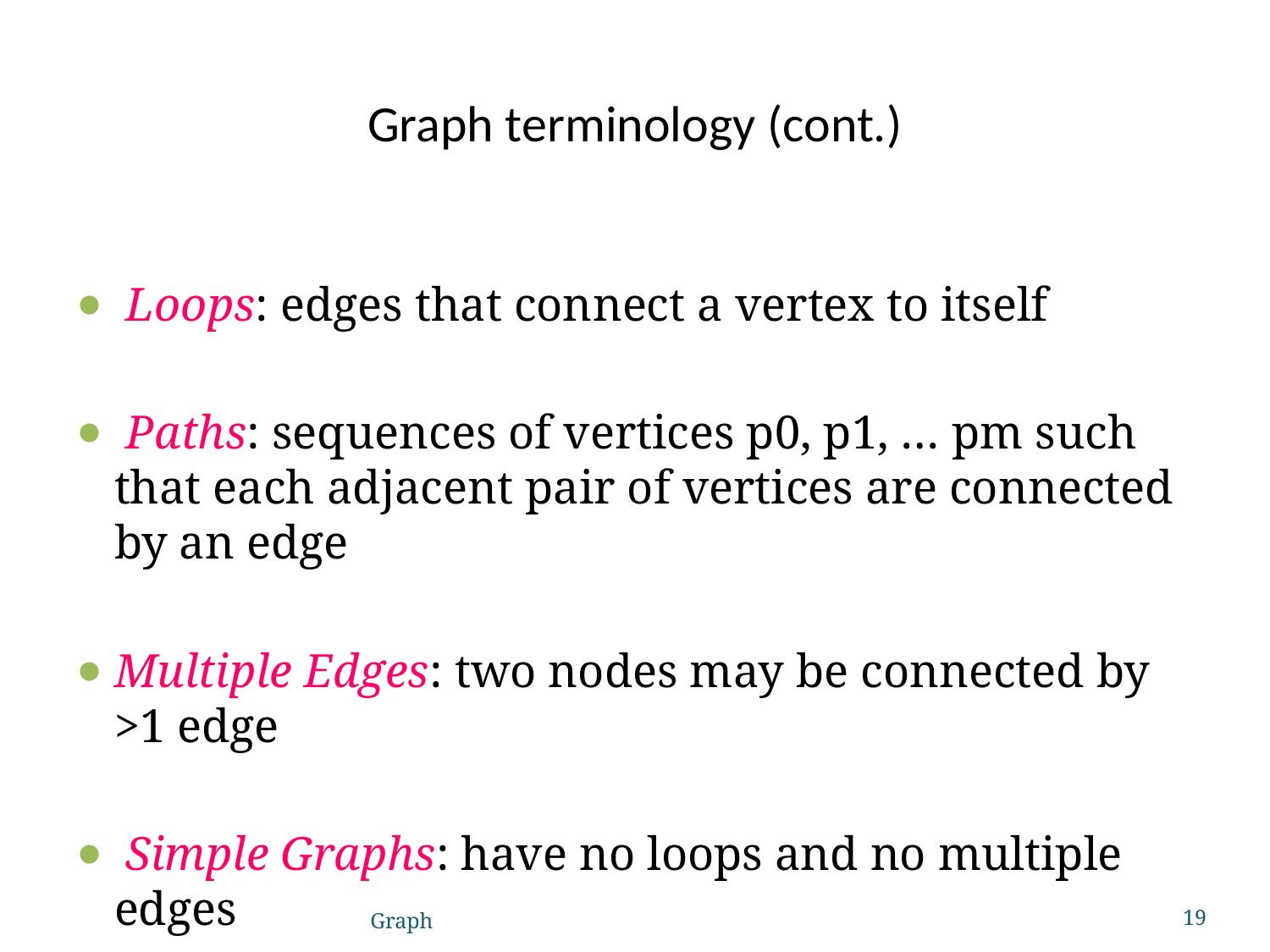

# Graph terminology (cont.)
 Loops: edges that connect a vertex to itself

 Paths: sequences of vertices p0, p1, … pm such that each adjacent pair of vertices are connected by an edge

Multiple Edges: two nodes may be connected by >1 edge

 Simple Graphs: have no loops and no multiple edges

Graph
19